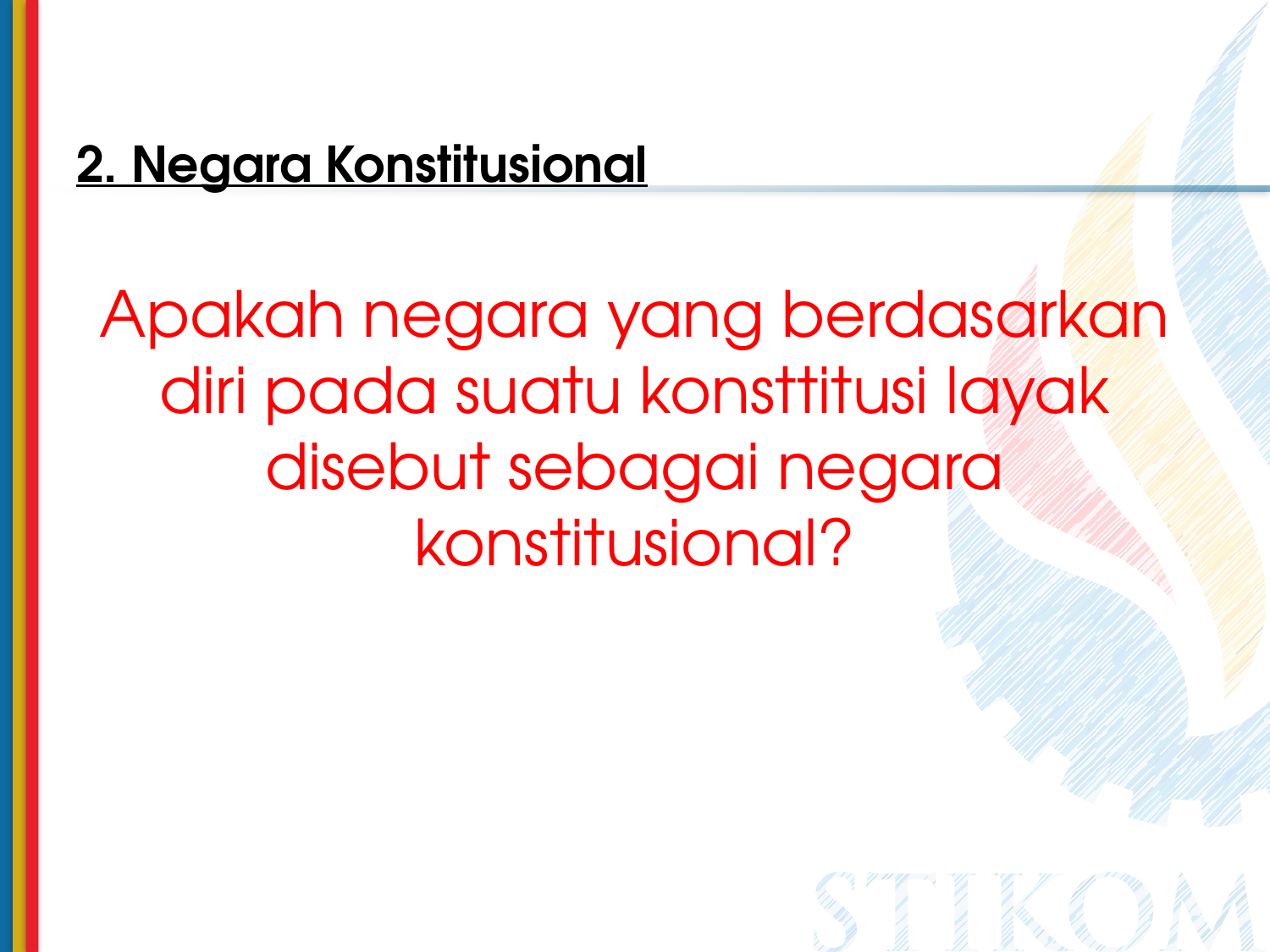

2. Negara Konstitusional

Apakah negara yang berdasarkan diri pada suatu konsttitusi layak disebut sebagai negara konstitusional?